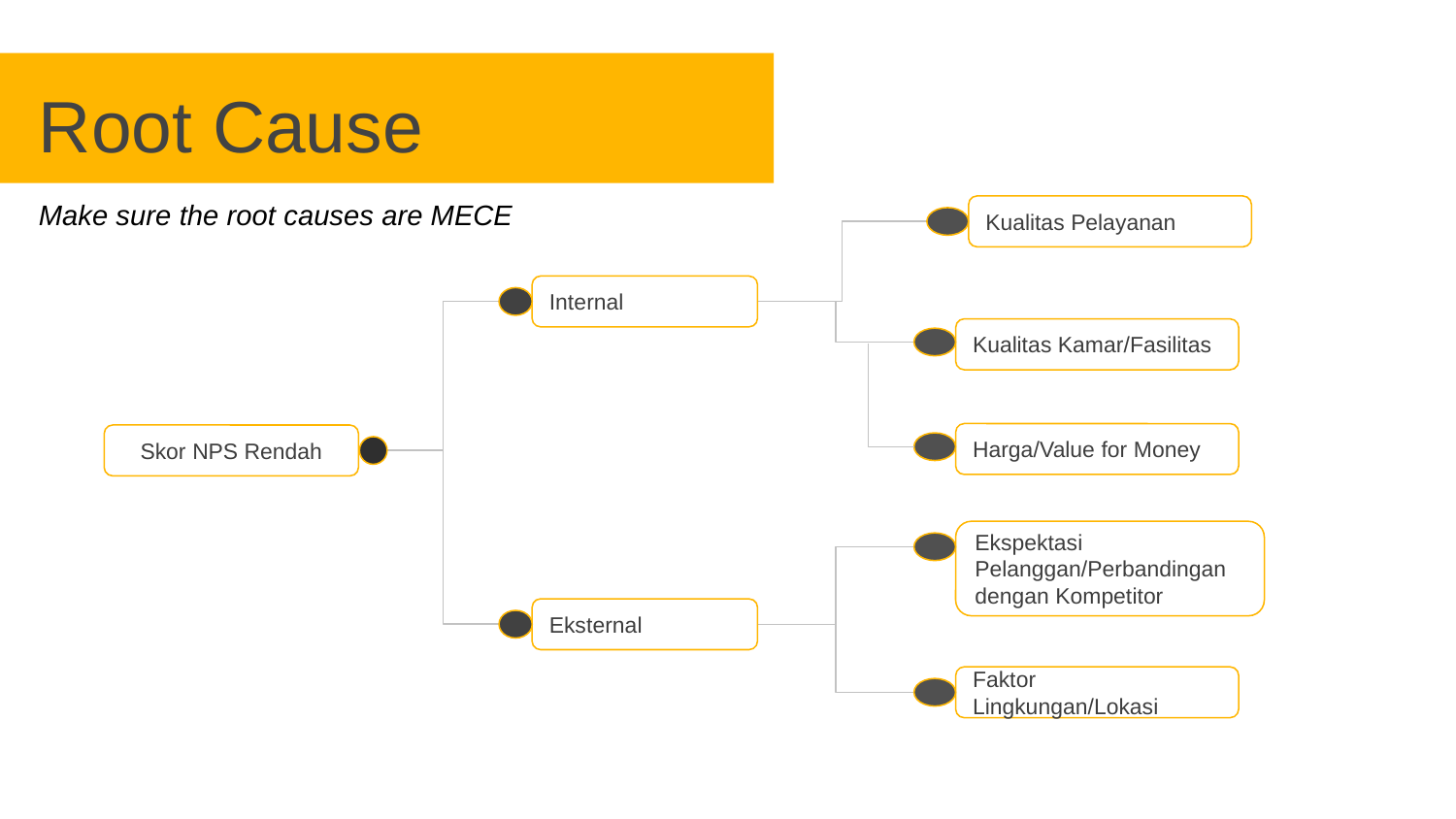

Root Cause
Make sure the root causes are MECE
Kualitas Pelayanan

Internal

Kualitas Kamar/Fasilitas

Harga/Value for Money

Skor NPS Rendah

Ekspektasi Pelanggan/Perbandingan dengan Kompetitor

Eksternal

Faktor Lingkungan/Lokasi